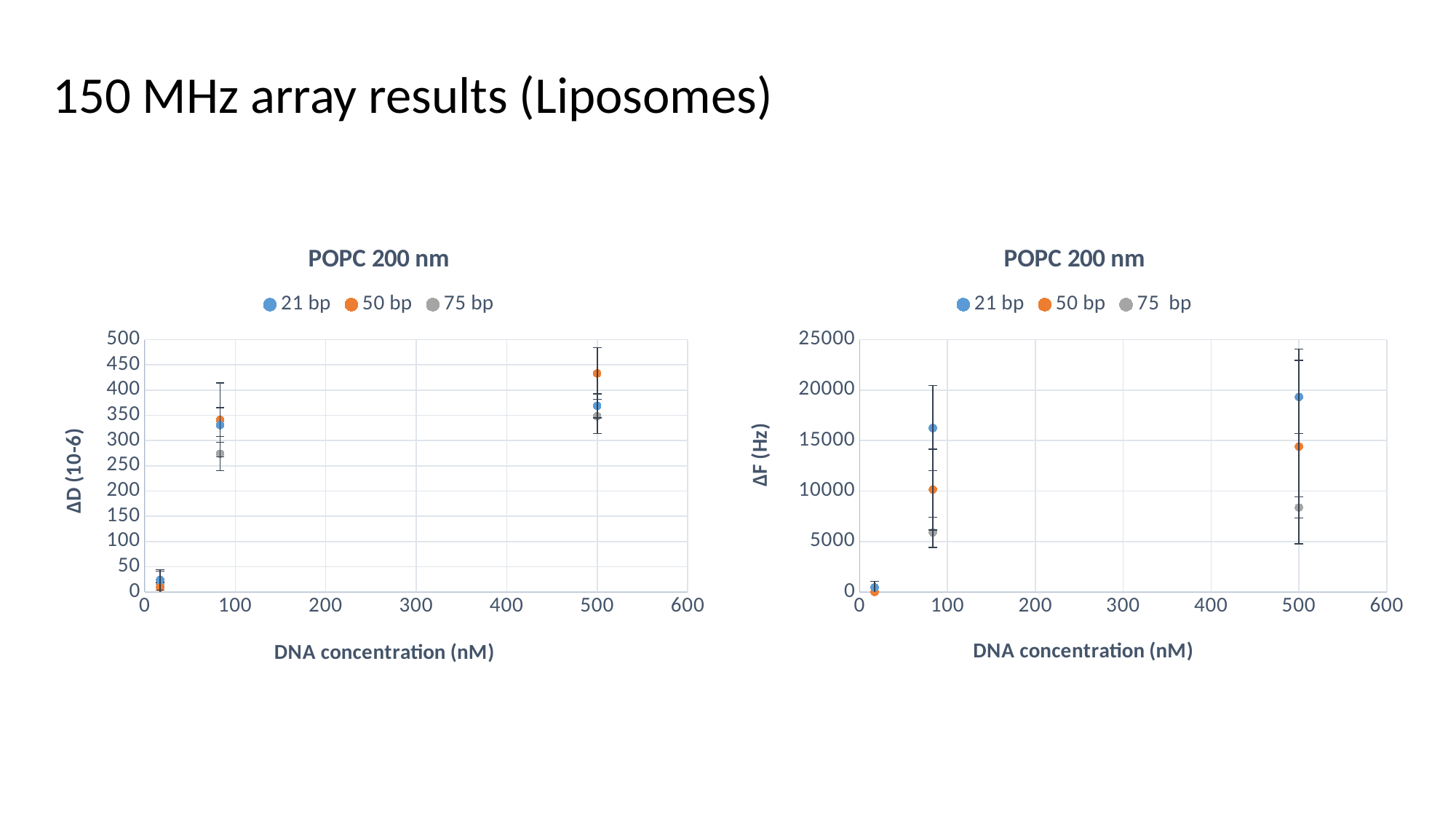

150 MHz array results (Liposomes)

### Chart: POPC 200 nm

| Category |  |  |  |
|---|---|---|---|

### Chart: POPC 200 nm

| Category |  |  |  |
|---|---|---|---|